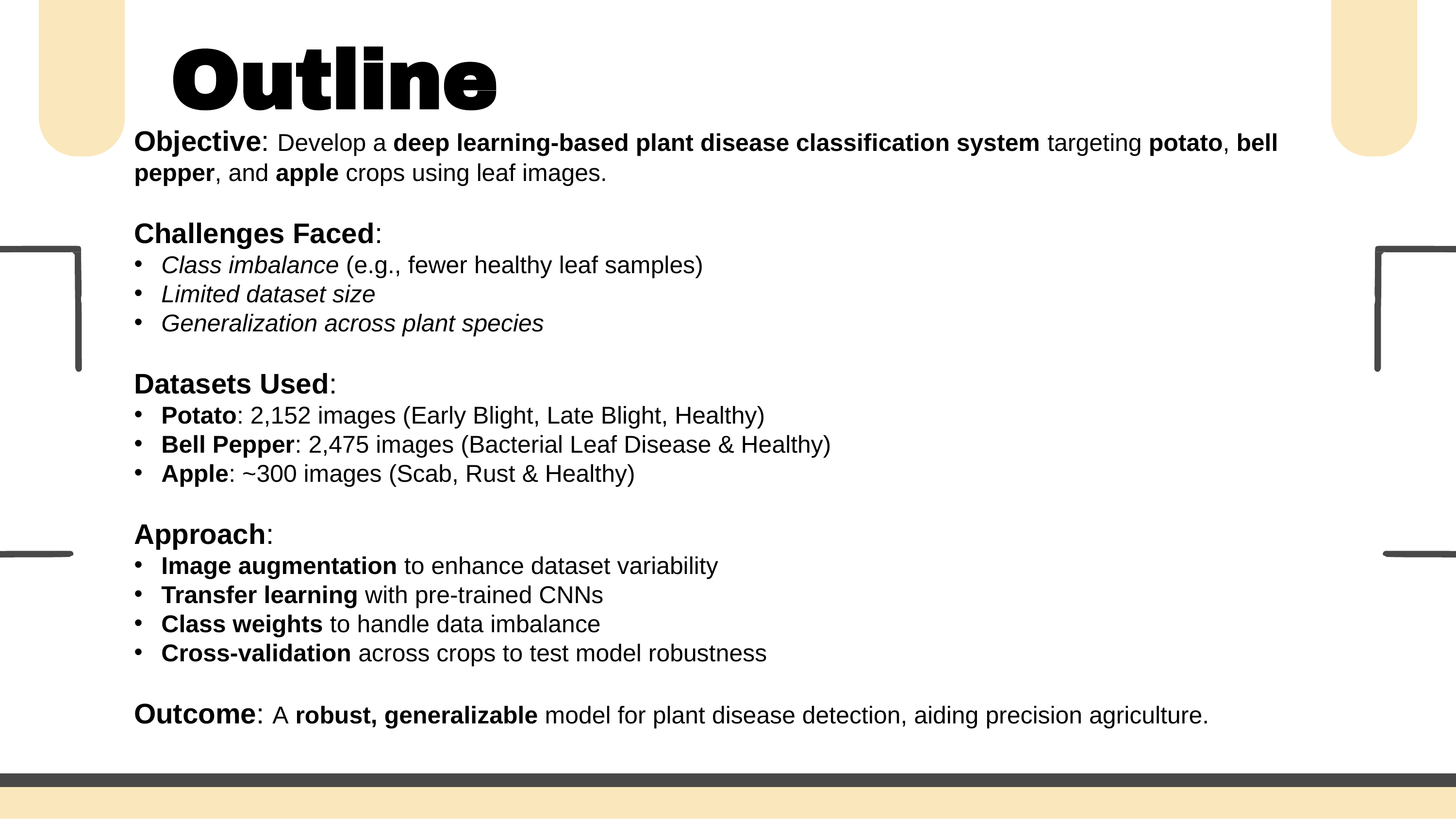

# Outline
Objective: Develop a deep learning-based plant disease classification system targeting potato, bell pepper, and apple crops using leaf images.

Challenges Faced:
Class imbalance (e.g., fewer healthy leaf samples)
Limited dataset size
Generalization across plant species

Datasets Used:
Potato: 2,152 images (Early Blight, Late Blight, Healthy)
Bell Pepper: 2,475 images (Bacterial Leaf Disease & Healthy)
Apple: ~300 images (Scab, Rust & Healthy)

Approach:
Image augmentation to enhance dataset variability
Transfer learning with pre-trained CNNs
Class weights to handle data imbalance
Cross-validation across crops to test model robustness

Outcome: A robust, generalizable model for plant disease detection, aiding precision agriculture.